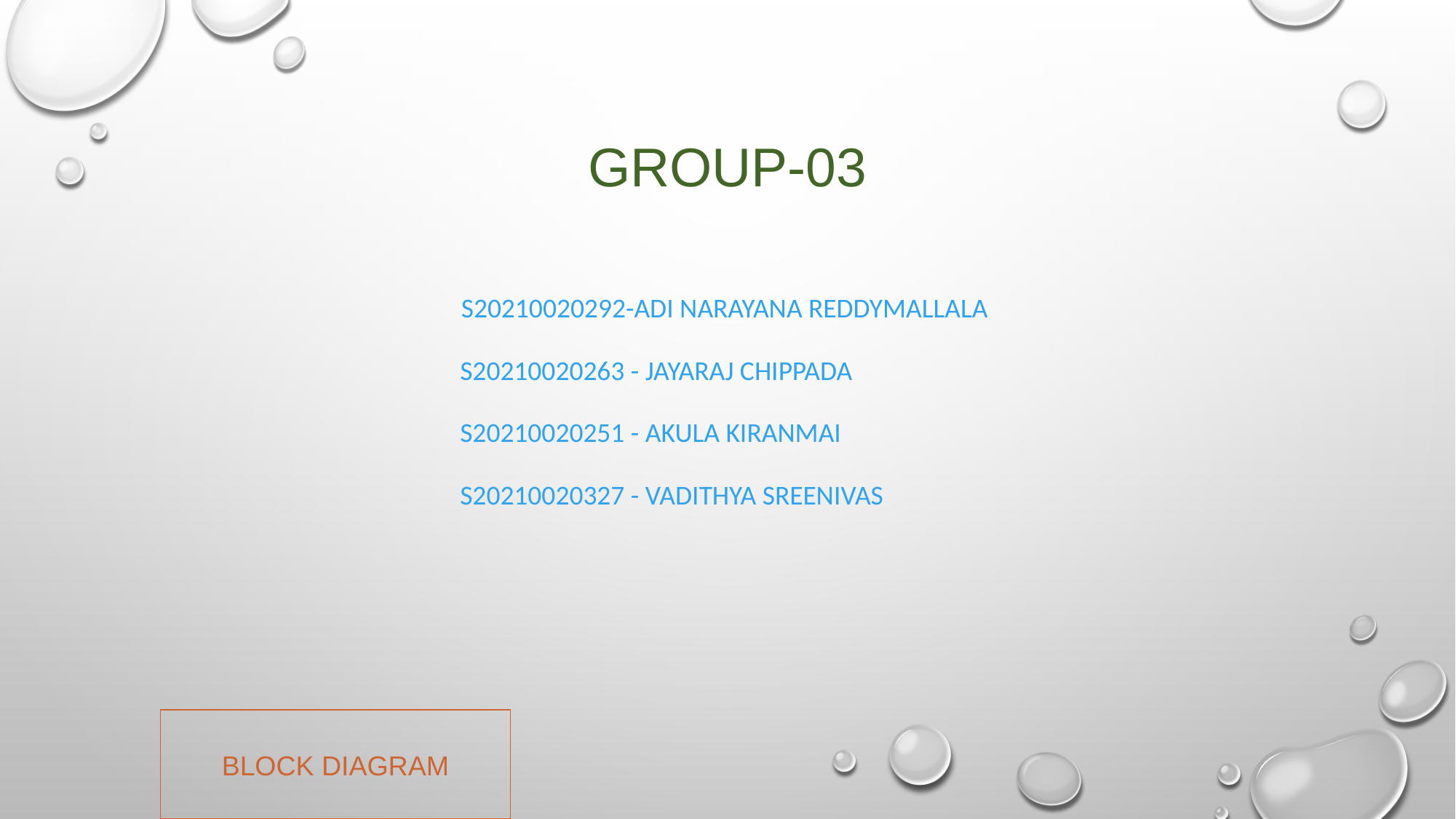

# GROUP-03
S20210020292-ADI NARAYANA REDDYMALLALA
                                                       S20210020263 - JAYARAJ CHIPPADA
                                                       S20210020251 - AKULA KIRANMAI
                                                       S20210020327 - VADITHYA SREENIVAS

BLOCK DIAGRAM